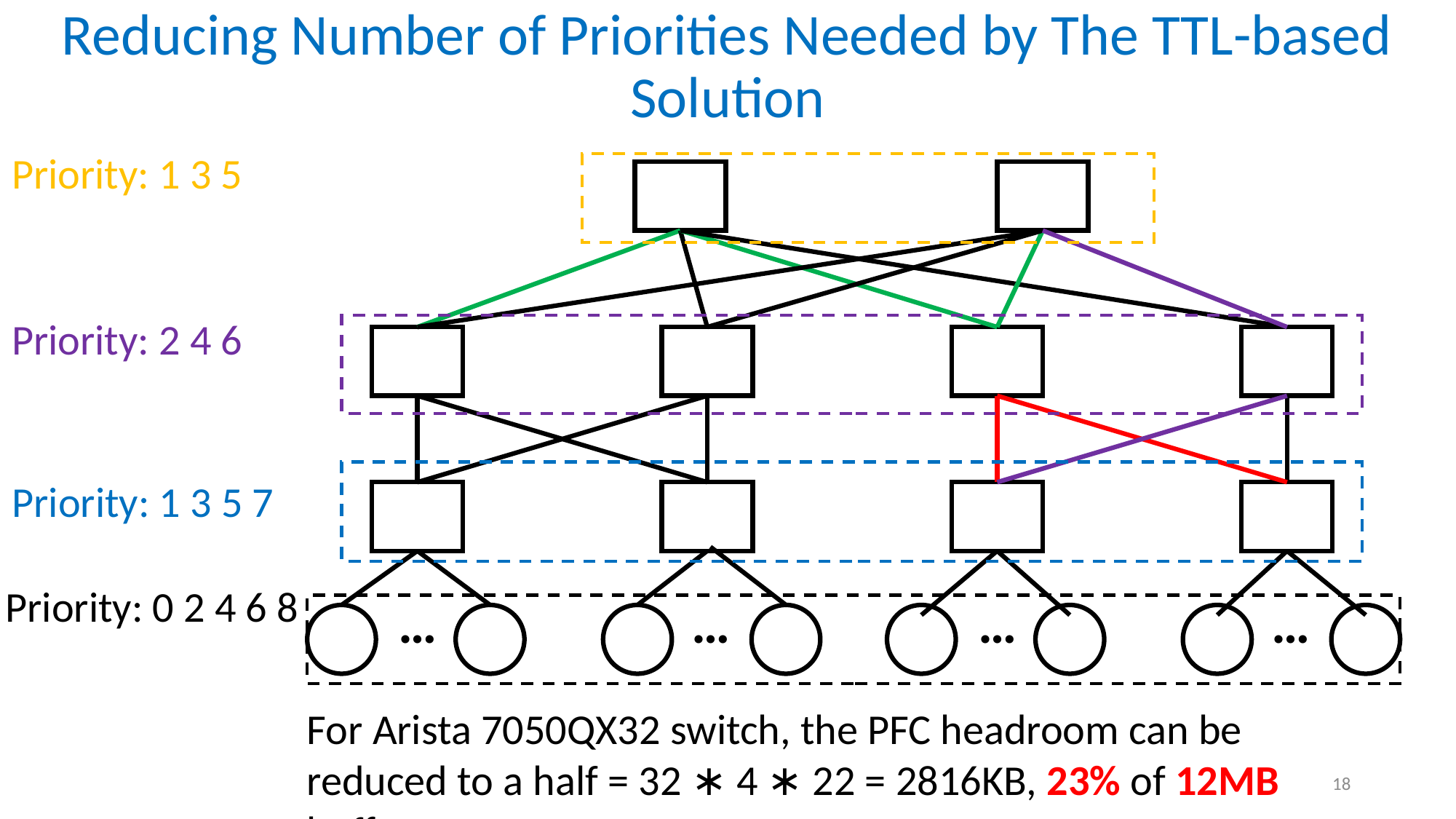

Reducing Number of Priorities Needed by The TTL-based Solution
Priority: 1 3 5

Priority: 2 4 6

Priority: 1 3 5 7

Priority: 0 2 4 6 8
…
…
…
…

For Arista 7050QX32 switch, the PFC headroom can be reduced to a half = 32 ∗ 4 ∗ 22 = 2816KB, 23% of 12MB buffer.
18